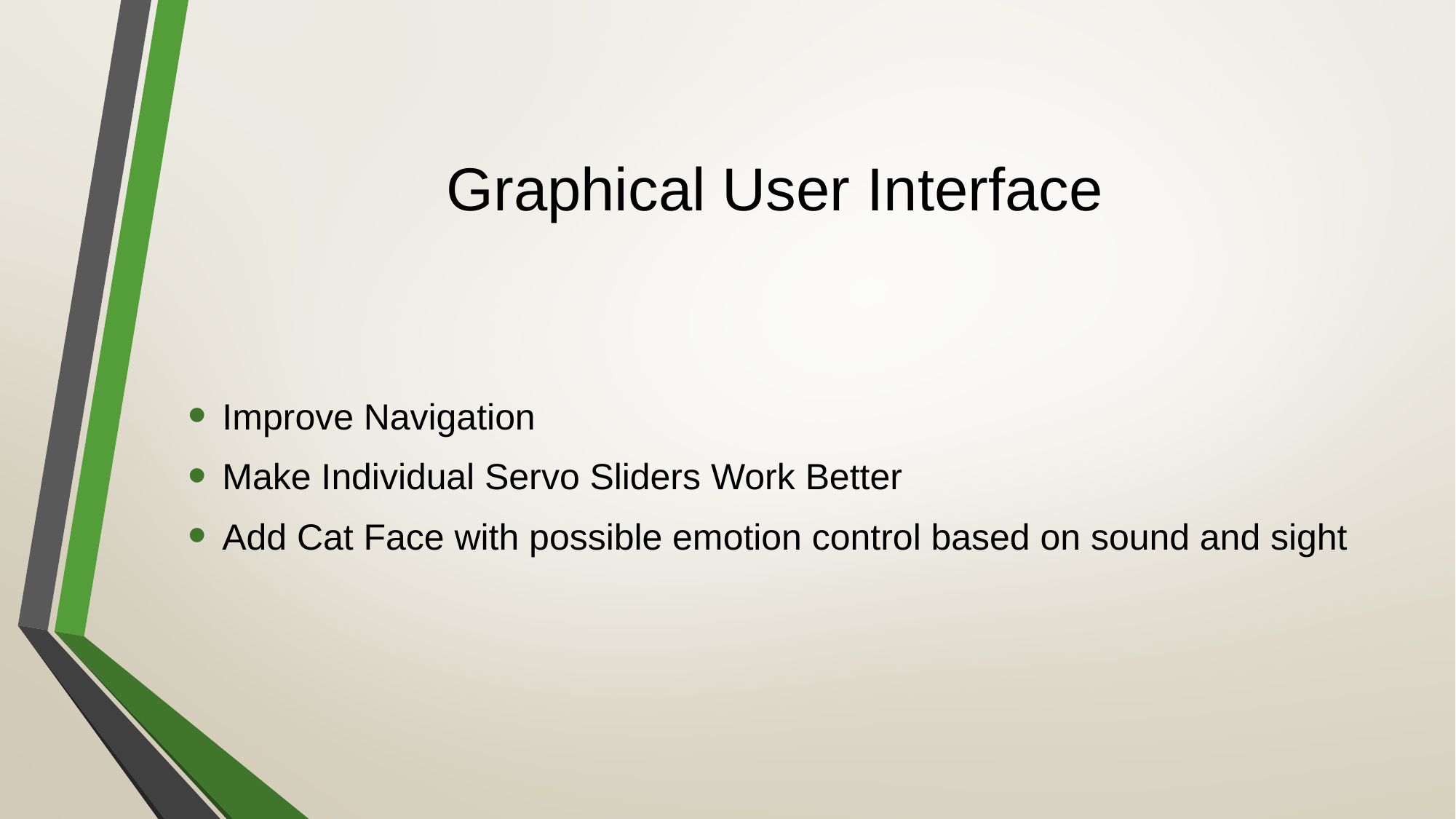

# Graphical User Interface
Improve Navigation
Make Individual Servo Sliders Work Better
Add Cat Face with possible emotion control based on sound and sight